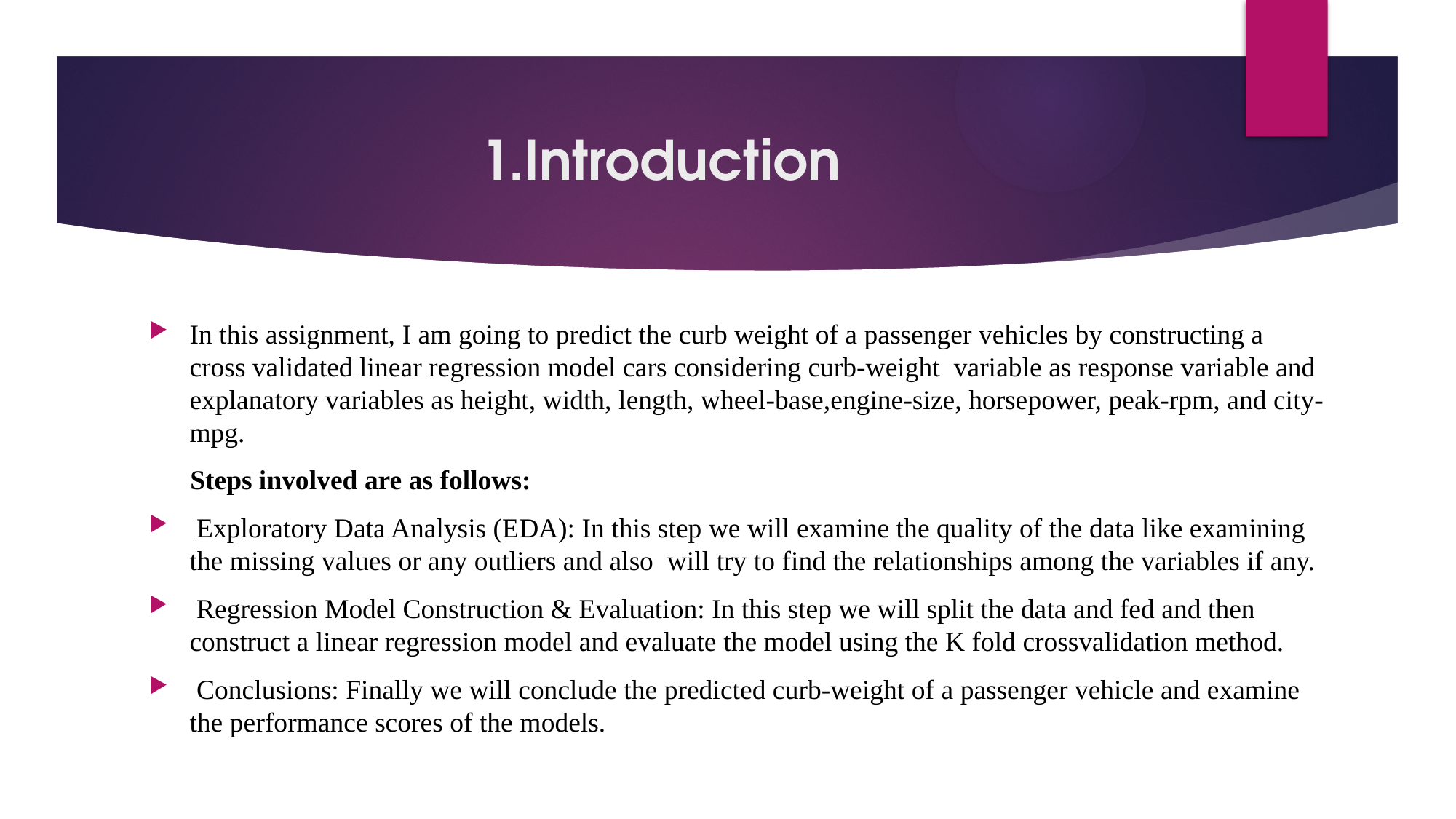

# 1.Introduction
In this assignment, I am going to predict the curb weight of a passenger vehicles by constructing a cross validated linear regression model cars considering curb-weight  variable as response variable and explanatory variables as height, width, length, wheel-base,engine-size, horsepower, peak-rpm, and city-mpg.
      Steps involved are as follows:
 Exploratory Data Analysis (EDA): In this step we will examine the quality of the data like examining the missing values or any outliers and also  will try to find the relationships among the variables if any.
 Regression Model Construction & Evaluation: In this step we will split the data and fed and then construct a linear regression model and evaluate the model using the K fold crossvalidation method.
 Conclusions: Finally we will conclude the predicted curb-weight of a passenger vehicle and examine the performance scores of the models.